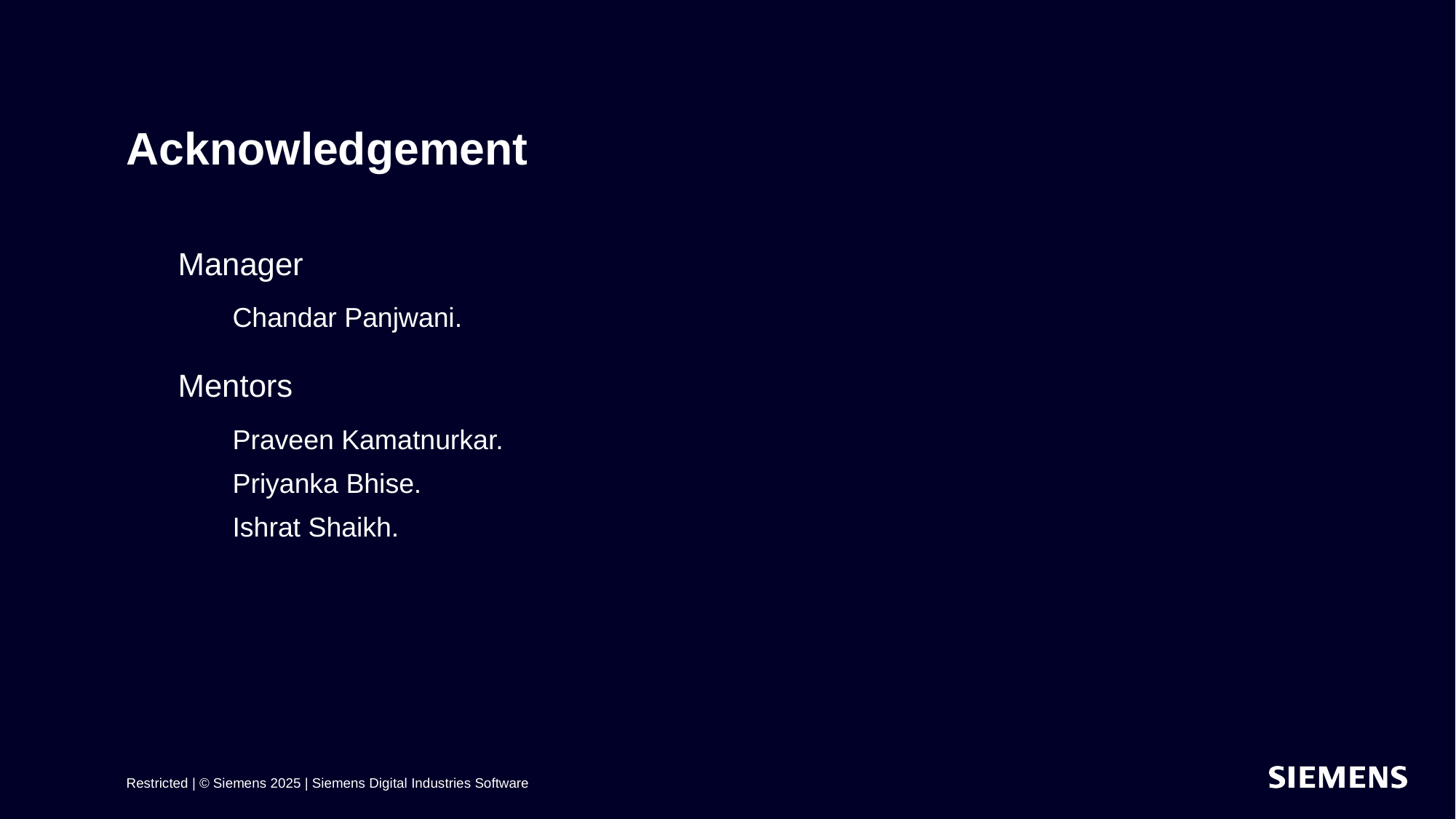

# Acknowledgement
Manager

Chandar Panjwani.

Mentors

Praveen Kamatnurkar.

Priyanka Bhise.

Ishrat Shaikh.

Restricted | © Siemens 2025 | Siemens Digital Industries Software